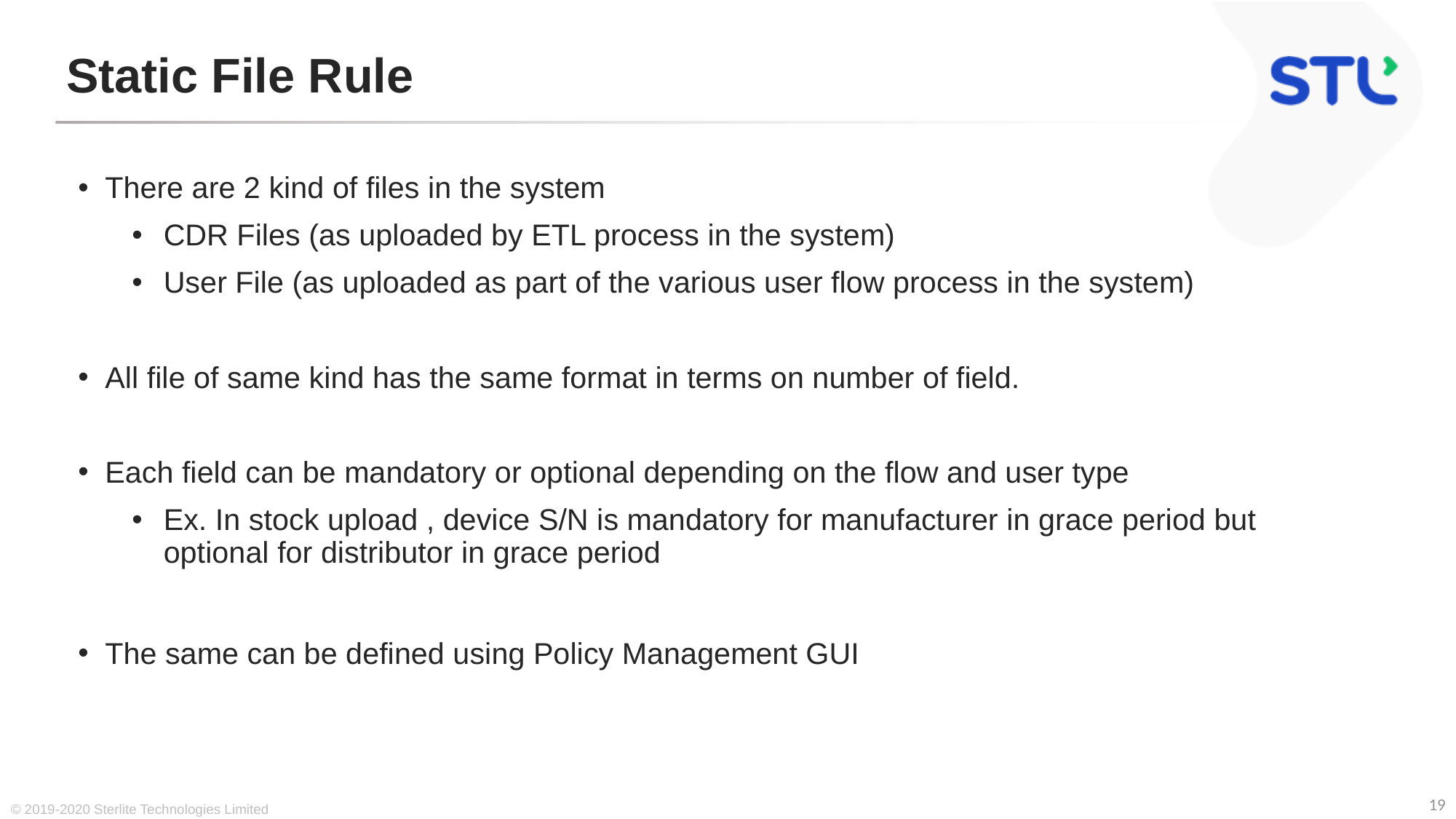

# Static File Rule
There are 2 kind of files in the system
CDR Files (as uploaded by ETL process in the system)
User File (as uploaded as part of the various user flow process in the system)

All file of same kind has the same format in terms on number of field.

Each field can be mandatory or optional depending on the flow and user type
Ex. In stock upload , device S/N is mandatory for manufacturer in grace period but optional for distributor in grace period

The same can be defined using Policy Management GUI

© 2019-2020 Sterlite Technologies Limited
19